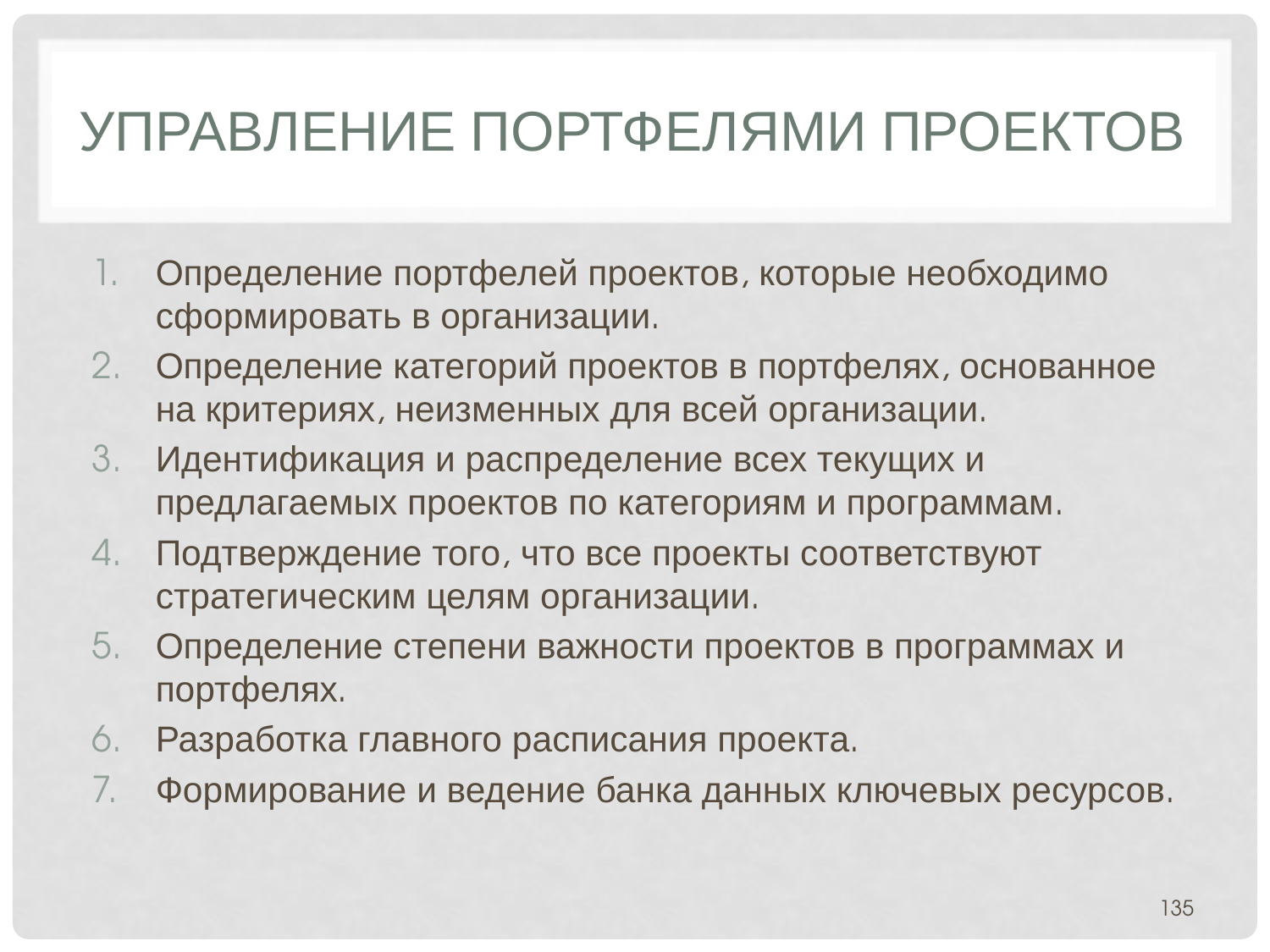

# УПРАВЛЕНИЕ ПОРТФЕЛЯМИ ПРОЕКТОВ
Определение портфелей проектов, которые необходимо сформировать в организации.
Определение категорий проектов в портфелях, основанное на критериях, неизменных для всей организации.
Идентификация и распределение всех текущих и предлагаемых проектов по категориям и программам.
Подтверждение того, что все проекты соответствуют стратегическим целям организации.
Определение степени важности проектов в программах и портфелях.
Разработка главного расписания проекта.
Формирование и ведение банка данных ключевых ресурсов.
135